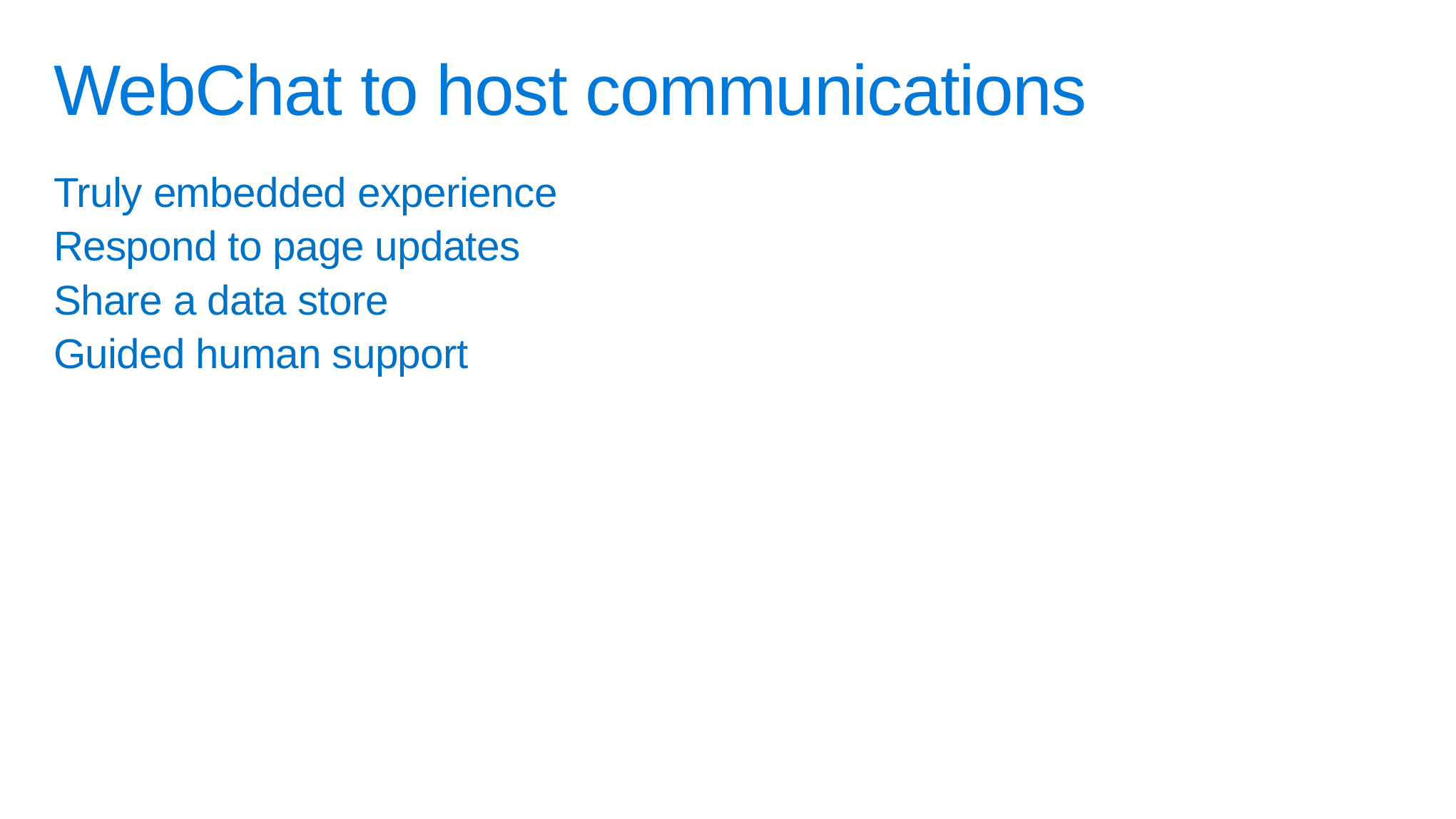

# WebChat to host communications
Truly embedded experience
Respond to page updates
Share a data store
Guided human support